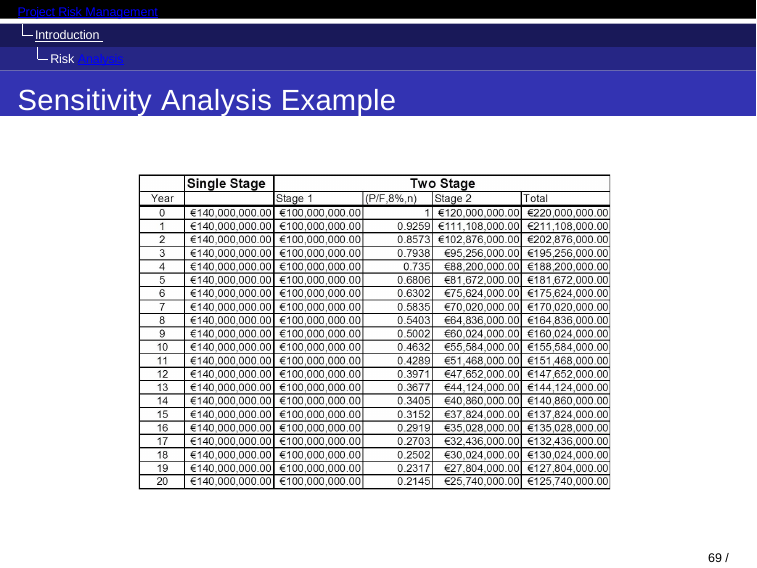

Project Risk Management
Introduction  Risk Analysis

Sensitivity Analysis Example

69 / 98